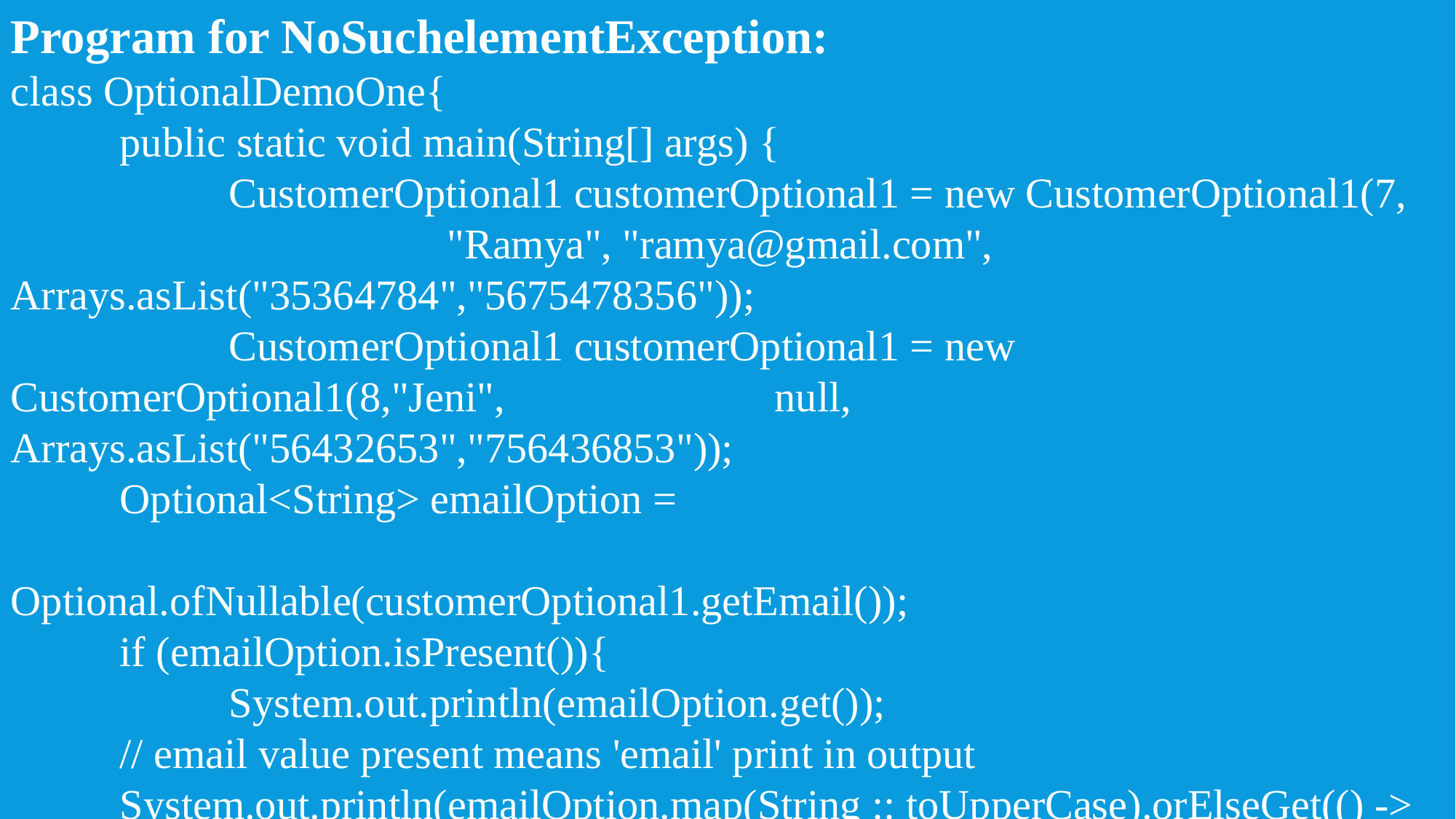

Program for NoSuchelementException:
class OptionalDemoOne{
	public static void main(String[] args) {
		CustomerOptional1 customerOptional1 = new CustomerOptional1(7, 					"Ramya", "ramya@gmail.com", Arrays.asList("35364784","5675478356"));
		CustomerOptional1 customerOptional1 = new CustomerOptional1(8,"Jeni", 			null, Arrays.asList("56432653","756436853"));
	Optional<String> emailOption = 																	Optional.ofNullable(customerOptional1.getEmail());
	if (emailOption.isPresent()){
		System.out.println(emailOption.get());
	// email value present means 'email' print in output
	System.out.println(emailOption.map(String :: toUpperCase).orElseGet(() -> 			"Default mail"));            }}
#